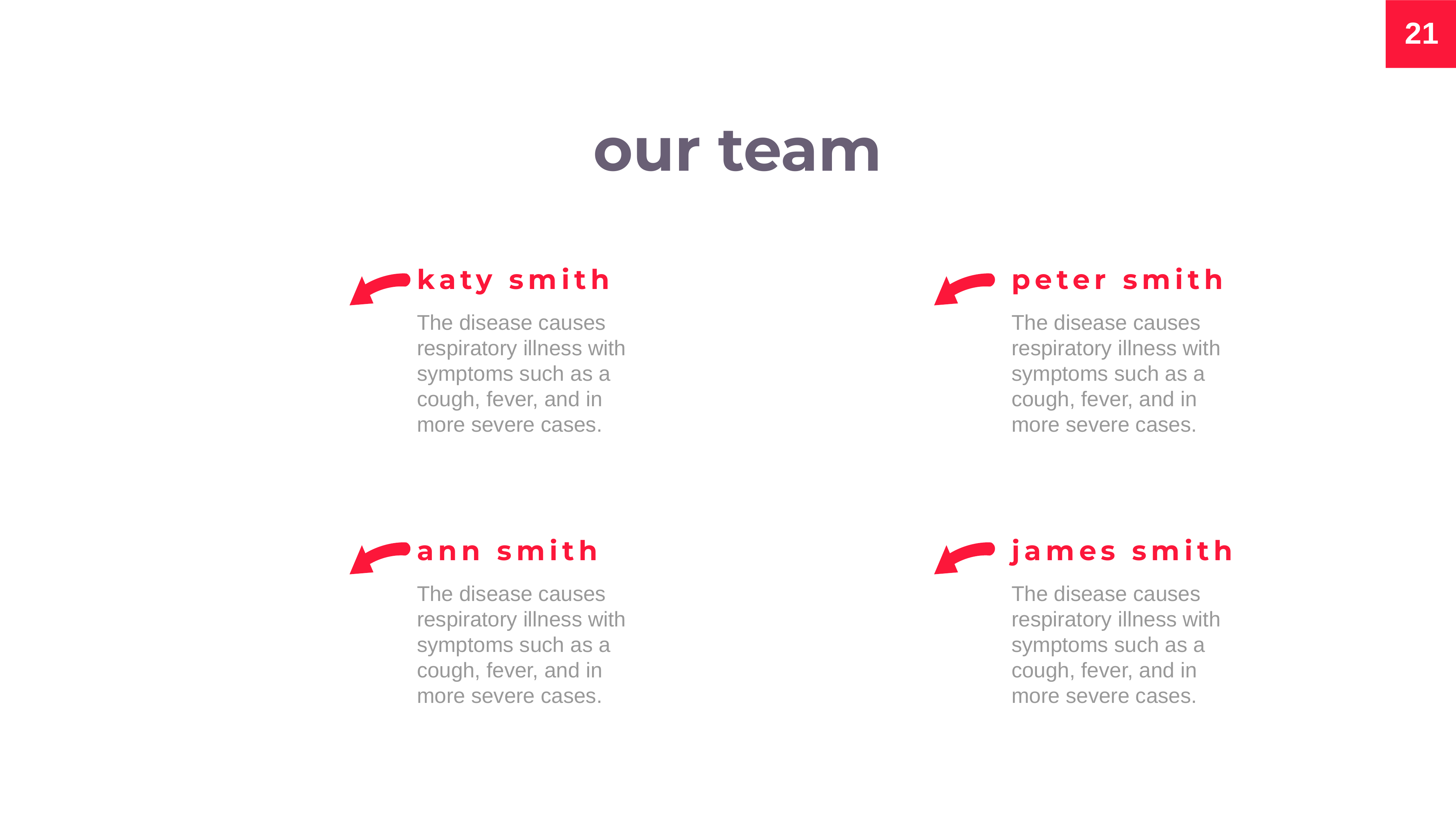

our team

katy smith
The disease causes respiratory illness with symptoms such as a cough, fever, and in more severe cases.
peter smith
The disease causes respiratory illness with symptoms such as a cough, fever, and in more severe cases.

ann smith
The disease causes respiratory illness with symptoms such as a cough, fever, and in more severe cases.
james smith
The disease causes respiratory illness with symptoms such as a cough, fever, and in more severe cases.